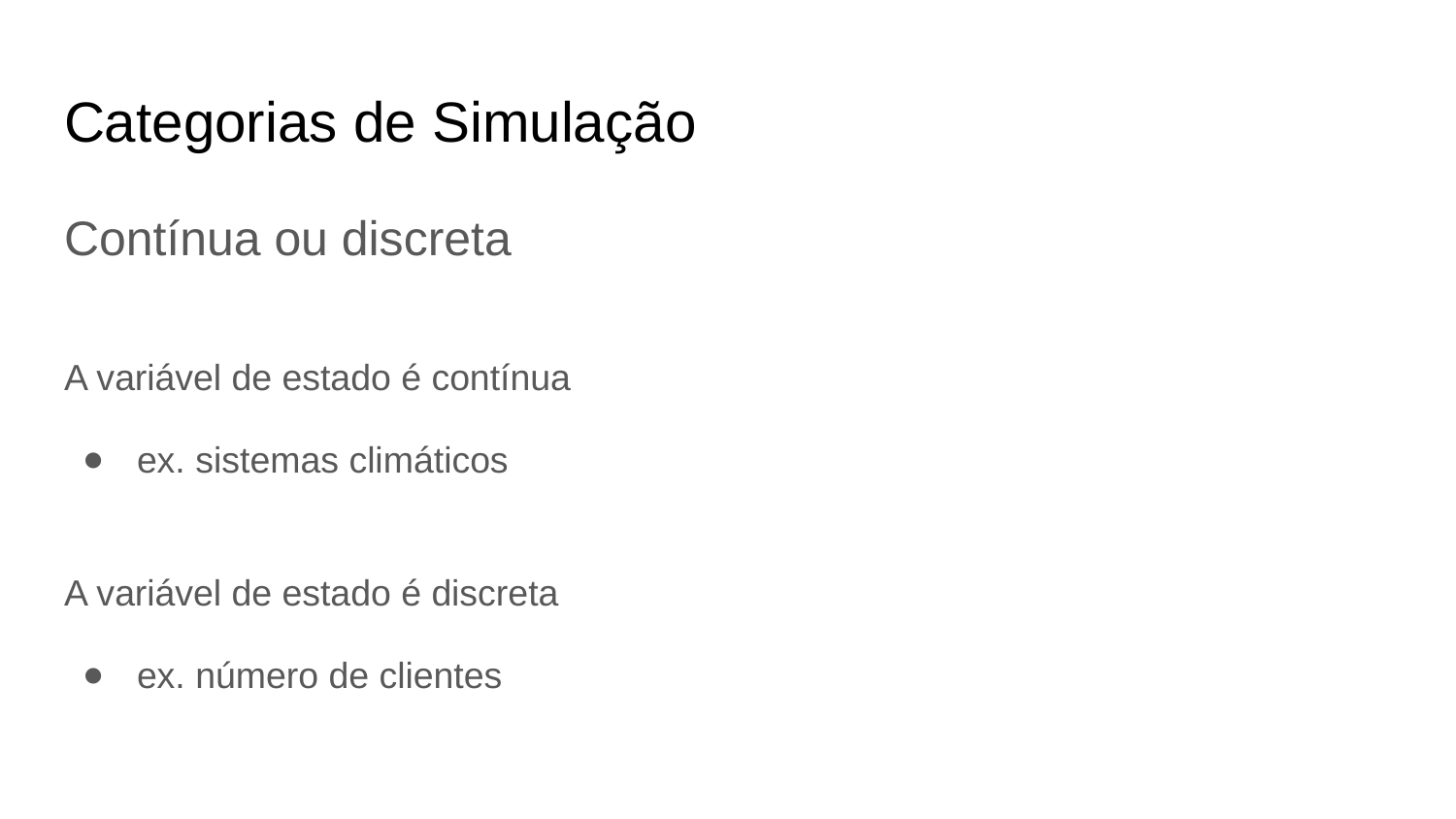

# Categorias de Simulação
Contínua ou discreta
A variável de estado é contínua
ex. sistemas climáticos
A variável de estado é discreta
ex. número de clientes